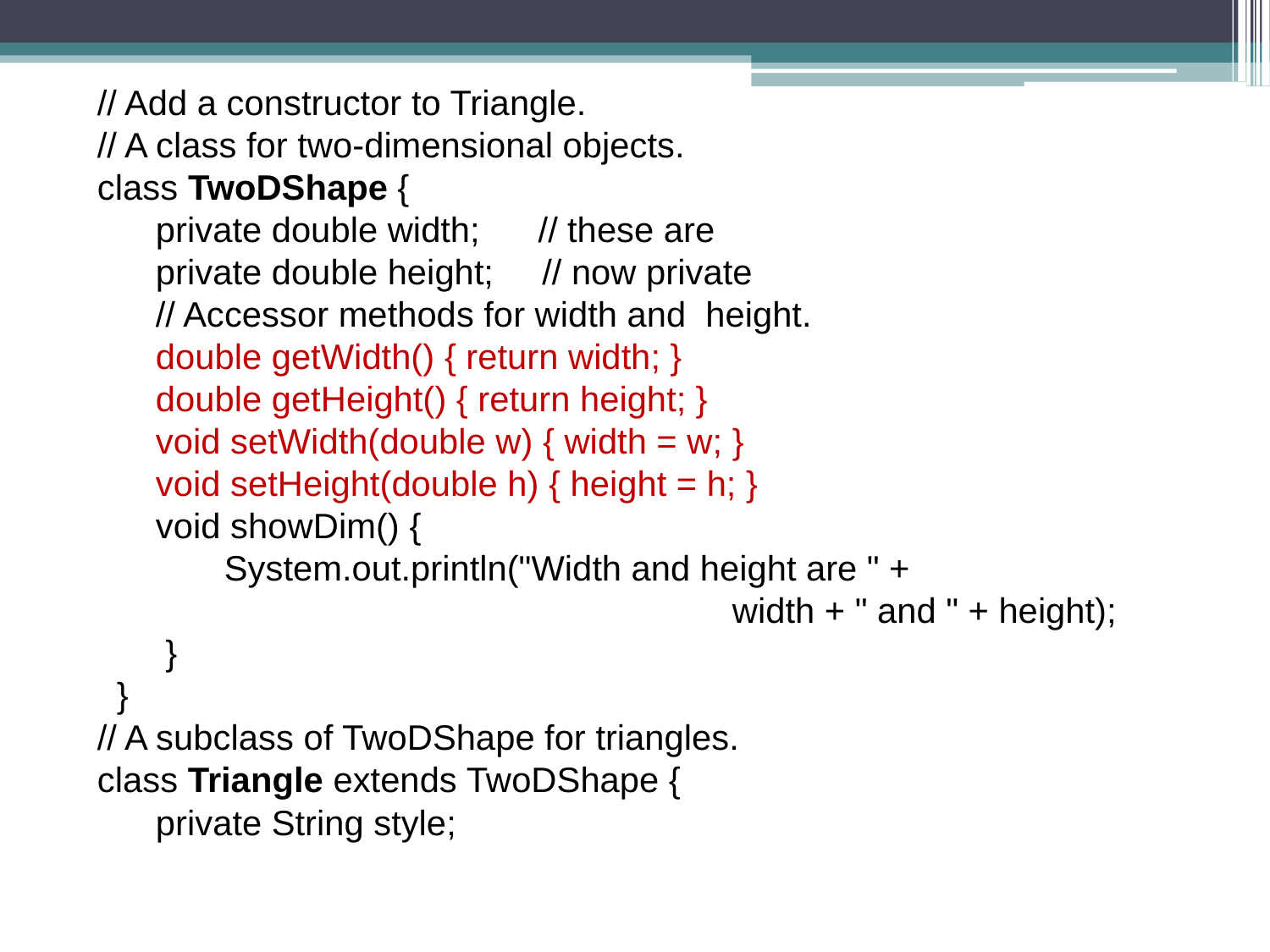

// Add a constructor to Triangle.
// A class for two-dimensional objects.
class TwoDShape {
      private double width;      // these are
      private double height;     // now private
      // Accessor methods for width and  height.
      double getWidth() { return width; }
      double getHeight() { return height; }
      void setWidth(double w) { width = w; }
      void setHeight(double h) { height = h; }
      void showDim() {
	System.out.println("Width and height are " +
					width + " and " + height);
       }
  }
// A subclass of TwoDShape for triangles.
class Triangle extends TwoDShape {
      private String style;